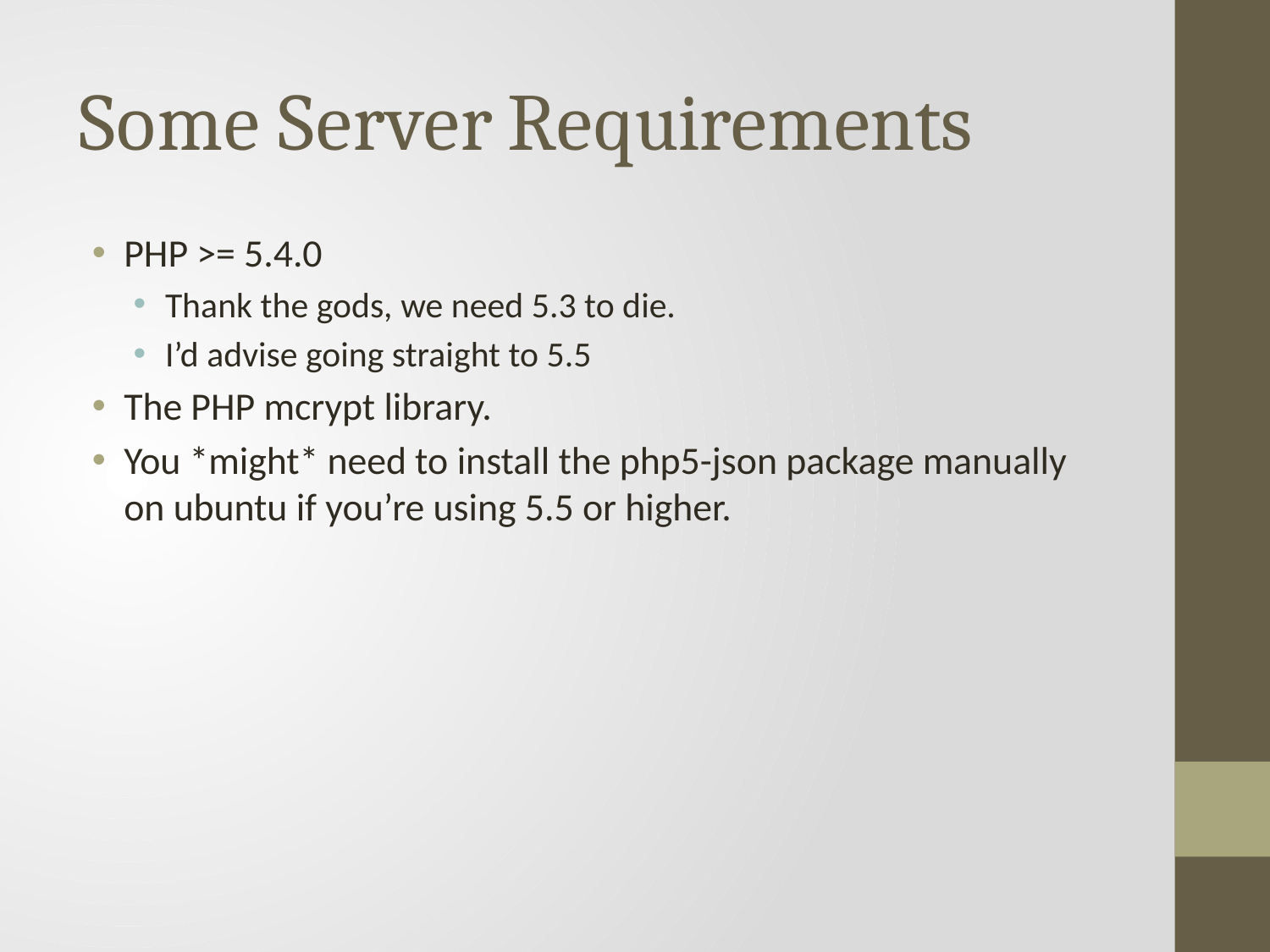

# Some Server Requirements
PHP >= 5.4.0
Thank the gods, we need 5.3 to die.
I’d advise going straight to 5.5
The PHP mcrypt library.
You *might* need to install the php5-json package manually on ubuntu if you’re using 5.5 or higher.